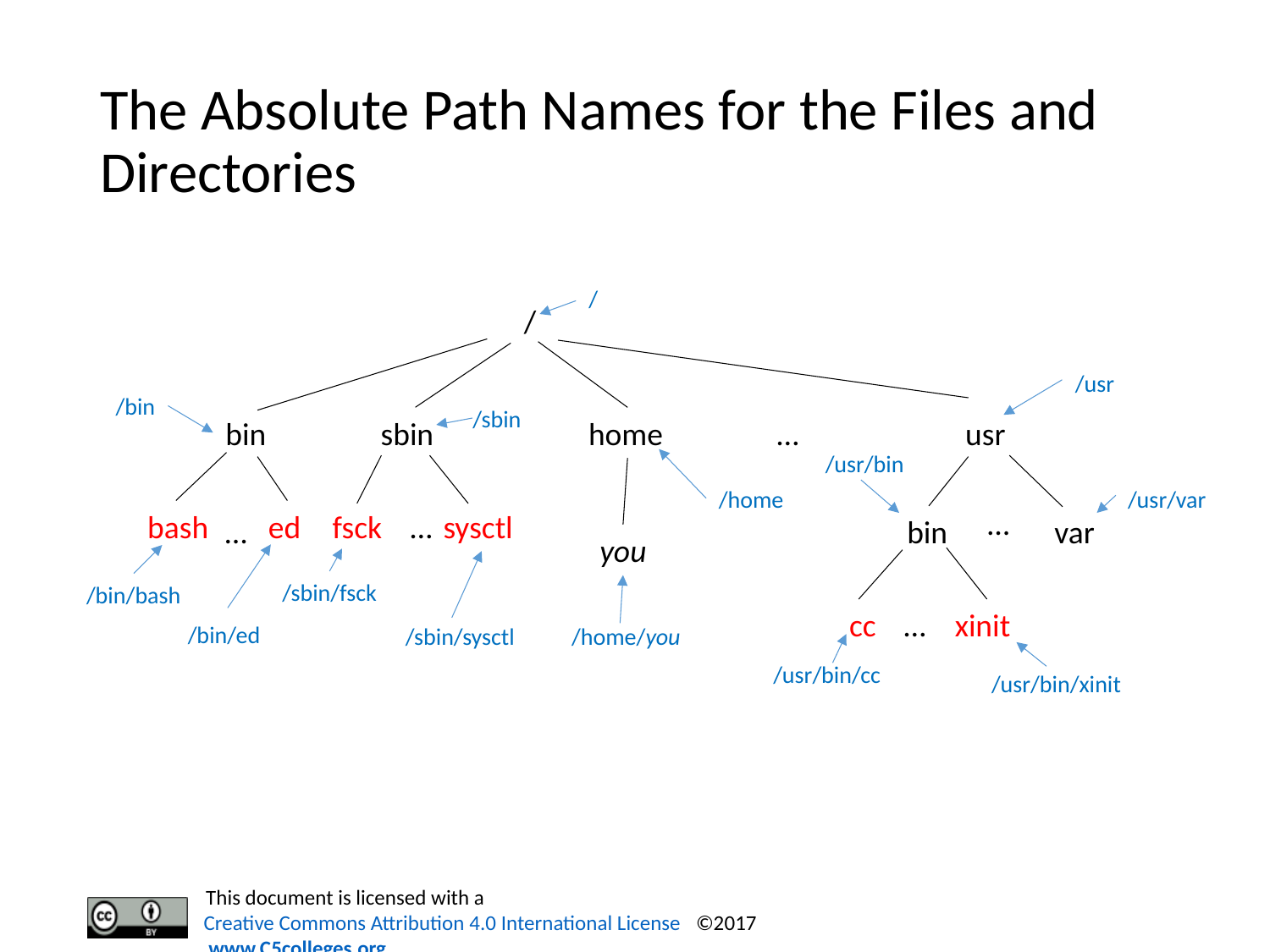

# The Absolute Path Names for the Files and Directories
/
/
/usr
/bin
/sbin
bin
home
…
usr
sbin
/usr/bin
/usr/var
/home
…
…
sysctl
bash
ed
fsck
…
var
bin
you
/sbin/fsck
/bin/bash
cc
…
xinit
/bin/ed
/sbin/sysctl
/home/you
/usr/bin/cc
/usr/bin/xinit